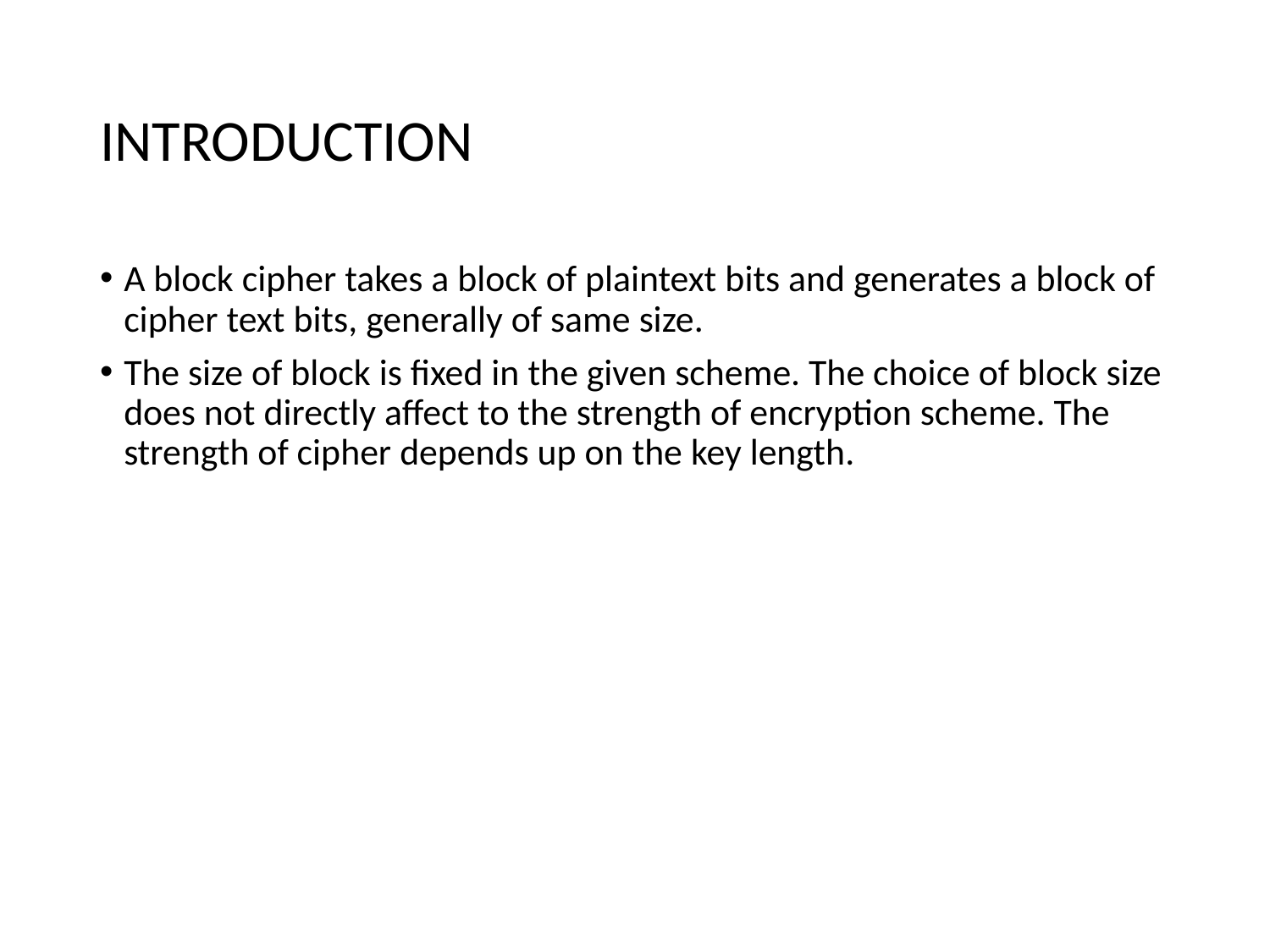

# INTRODUCTION
A block cipher takes a block of plaintext bits and generates a block of cipher text bits, generally of same size.
The size of block is fixed in the given scheme. The choice of block size does not directly affect to the strength of encryption scheme. The strength of cipher depends up on the key length.